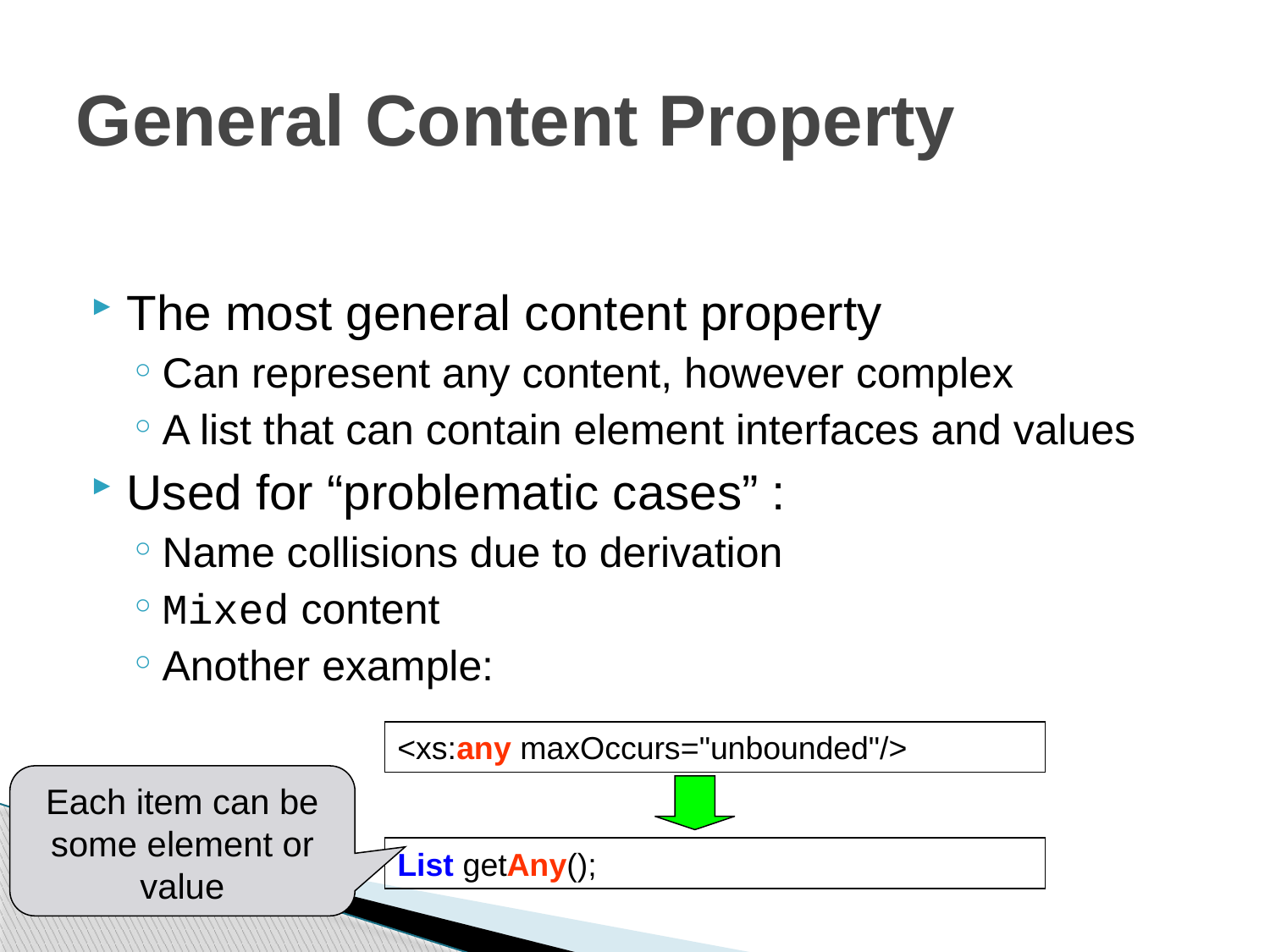

# General Content Property
The most general content property
Can represent any content, however complex
A list that can contain element interfaces and values
Used for “problematic cases” :
Name collisions due to derivation
Mixed content
Another example:
<xs:any maxOccurs="unbounded"/>

Each item can be some element or value
List getAny();